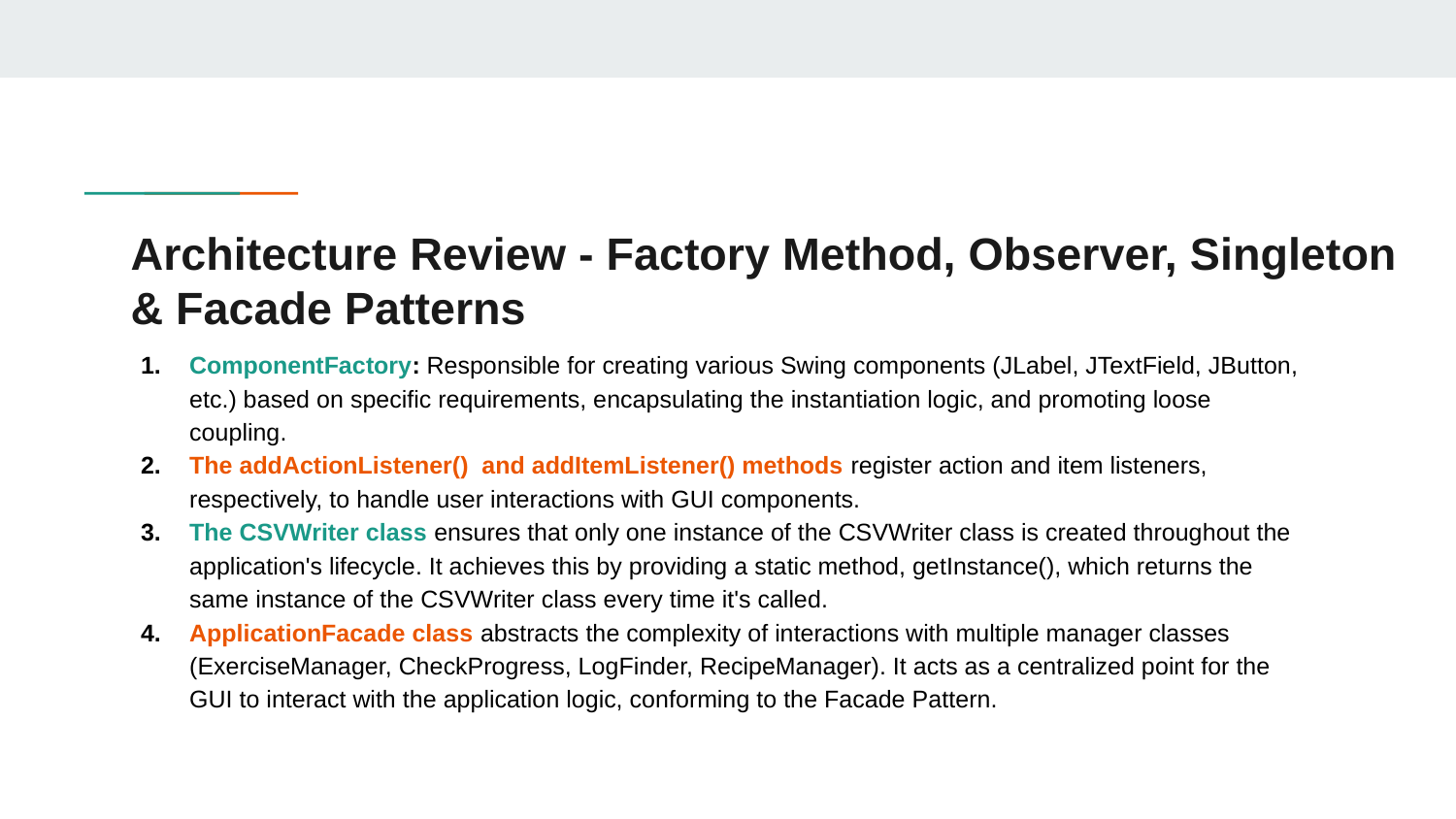

# Architecture Review - Factory Method, Observer, Singleton & Facade Patterns
ComponentFactory: Responsible for creating various Swing components (JLabel, JTextField, JButton, etc.) based on specific requirements, encapsulating the instantiation logic, and promoting loose coupling.
The addActionListener()  and addItemListener() methods register action and item listeners, respectively, to handle user interactions with GUI components.
The CSVWriter class ensures that only one instance of the CSVWriter class is created throughout the application's lifecycle. It achieves this by providing a static method, getInstance(), which returns the same instance of the CSVWriter class every time it's called.
ApplicationFacade class abstracts the complexity of interactions with multiple manager classes (ExerciseManager, CheckProgress, LogFinder, RecipeManager). It acts as a centralized point for the GUI to interact with the application logic, conforming to the Facade Pattern.